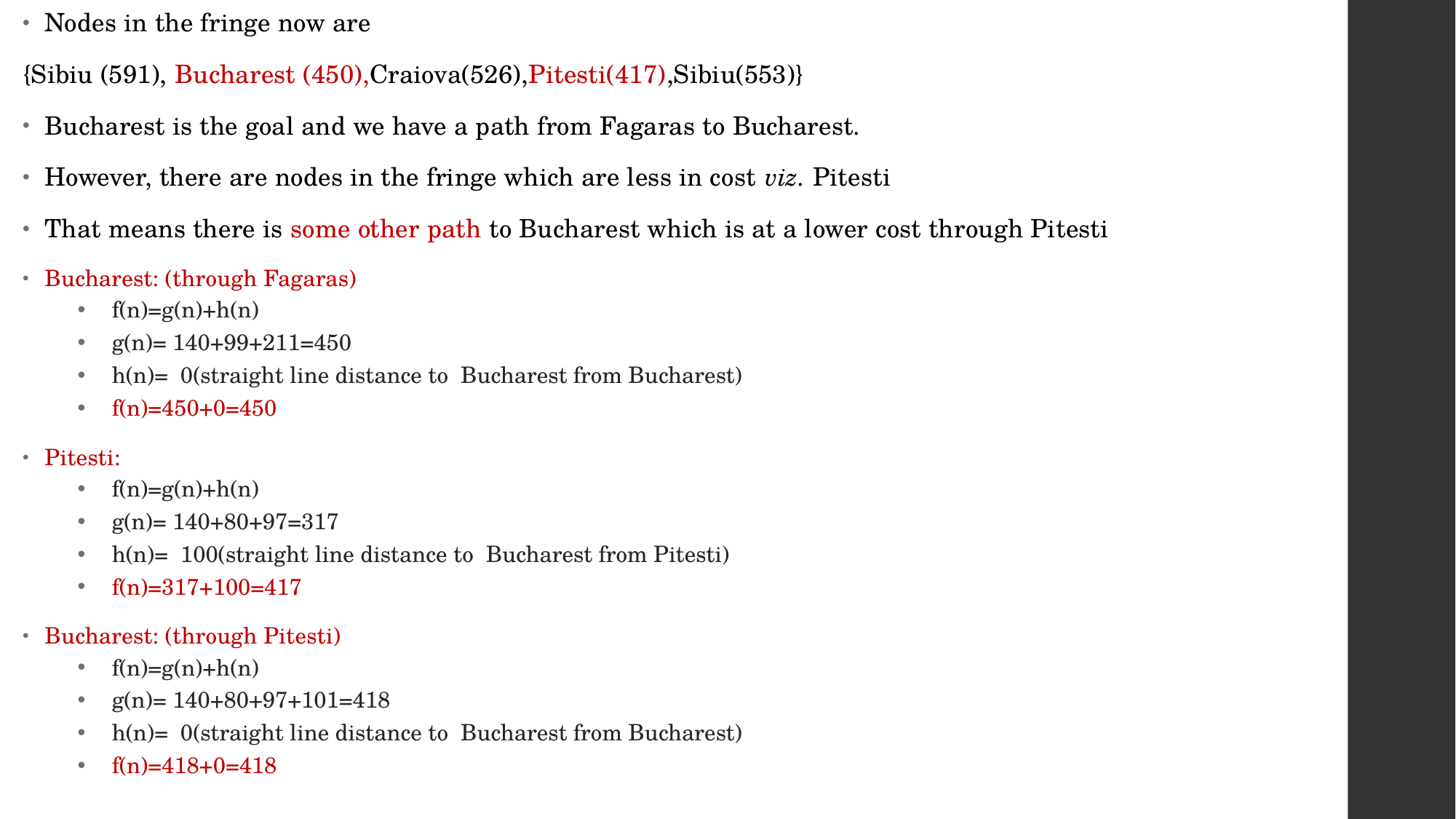

Nodes in the fringe now are
{Sibiu (591), Bucharest (450),Craiova(526),Pitesti(417),Sibiu(553)}
Bucharest is the goal and we have a path from Fagaras to Bucharest.
However, there are nodes in the fringe which are less in cost viz. Pitesti
That means there is some other path to Bucharest which is at a lower cost through Pitesti
Bucharest: (through Fagaras)
f(n)=g(n)+h(n)
g(n)= 140+99+211=450
h(n)=  0(straight line distance to  Bucharest from Bucharest)
f(n)=450+0=450
Pitesti:
f(n)=g(n)+h(n)
g(n)= 140+80+97=317
h(n)=  100(straight line distance to  Bucharest from Pitesti)
f(n)=317+100=417
Bucharest: (through Pitesti)
f(n)=g(n)+h(n)
g(n)= 140+80+97+101=418
h(n)=  0(straight line distance to  Bucharest from Bucharest)
f(n)=418+0=418